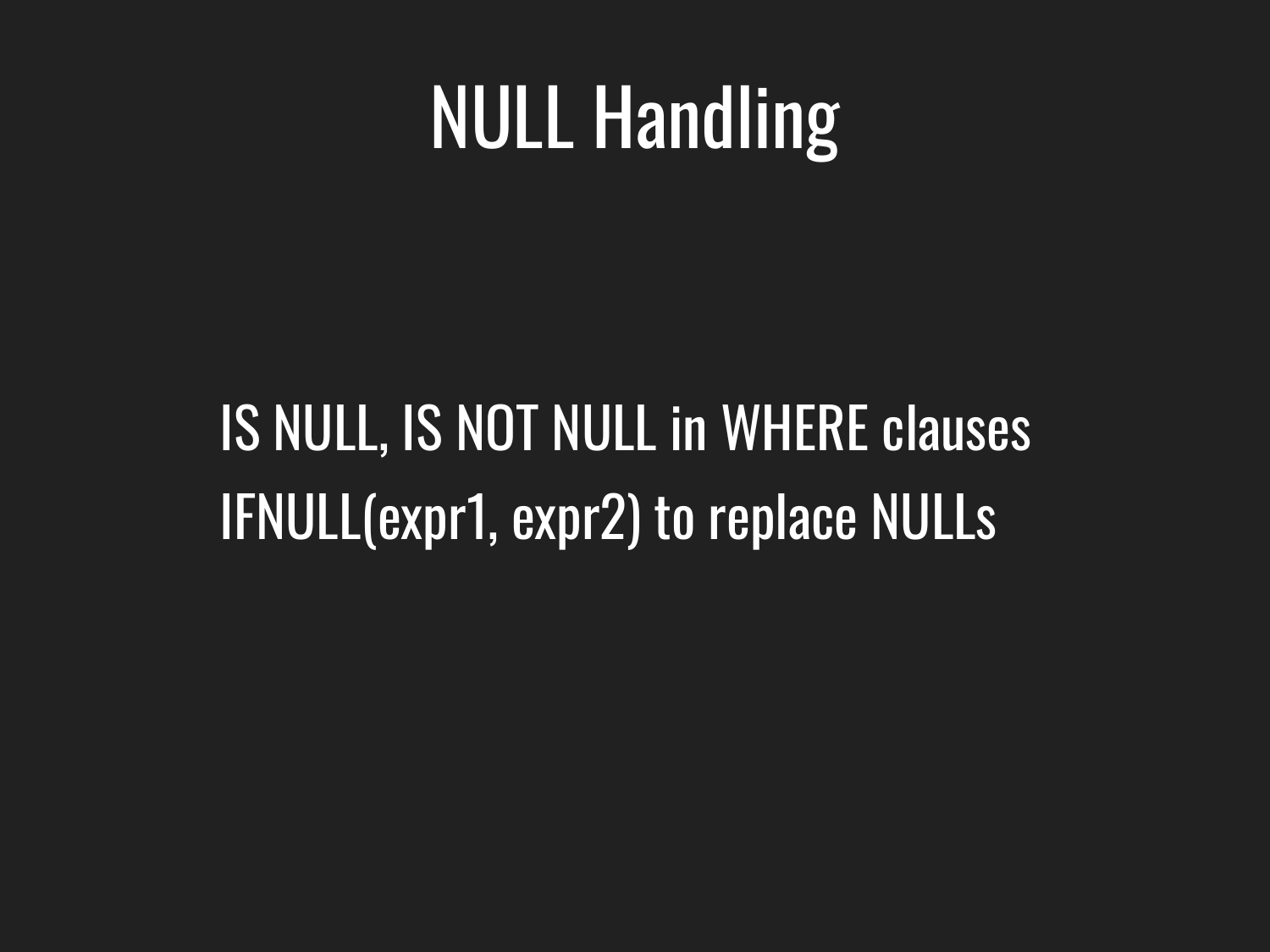

# NULL Handling
IS NULL, IS NOT NULL in WHERE clauses
IFNULL(expr1, expr2) to replace NULLs